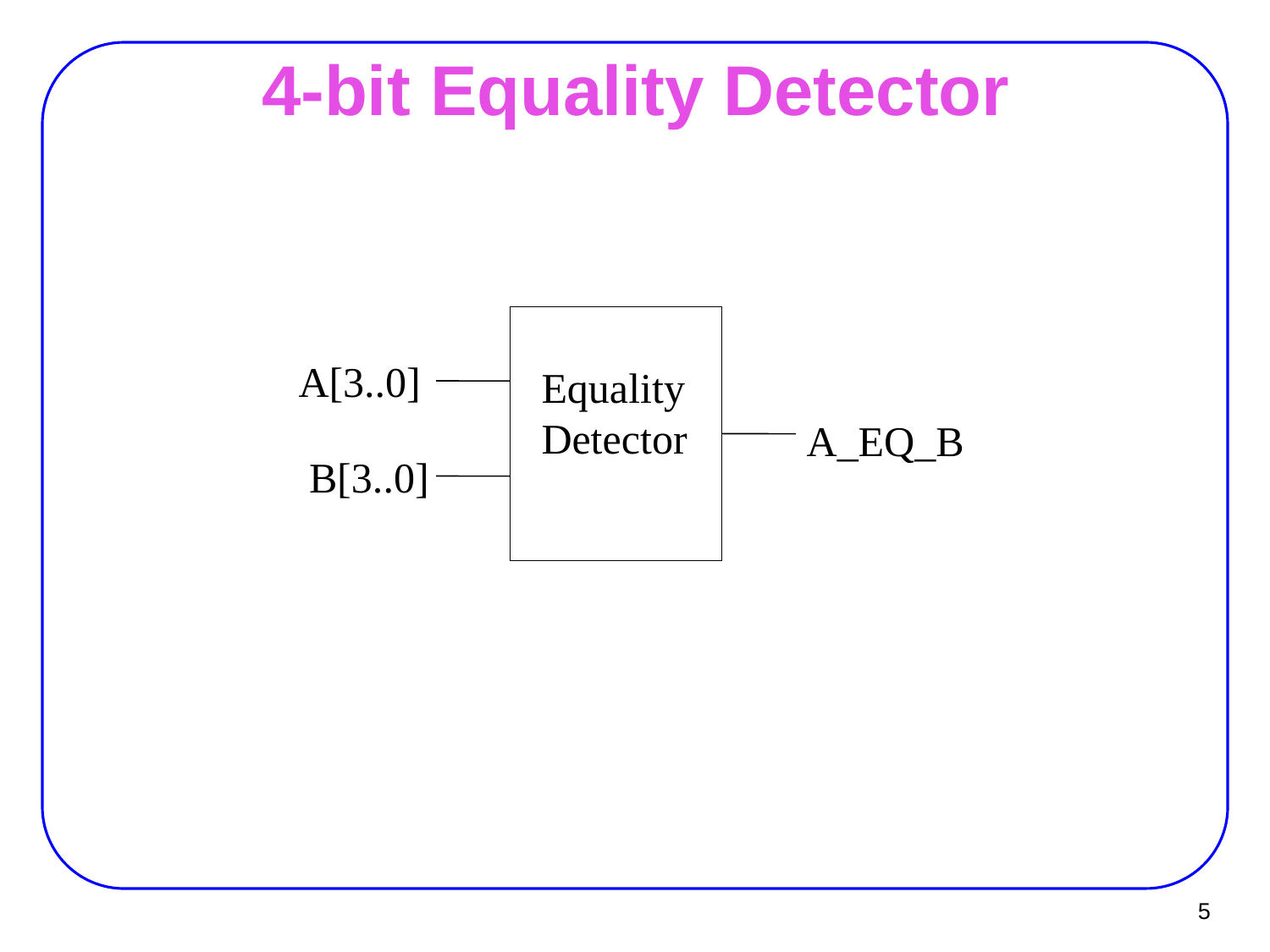

# 4-bit Equality Detector

A[3..0]
Equality
Detector

A_EQ_B

B[3..0]

5